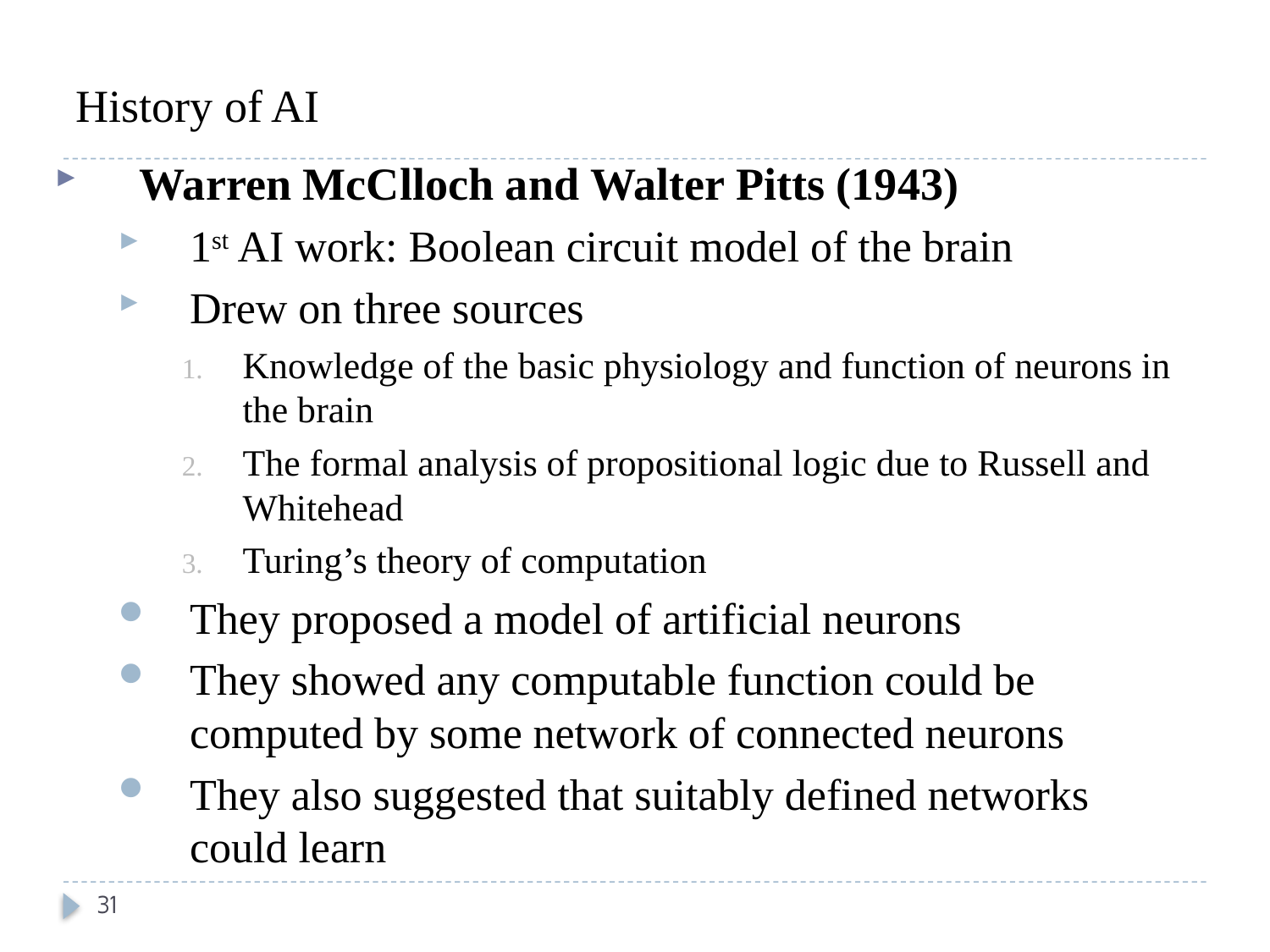

# History of AI
Warren McClloch and Walter Pitts (1943)
1st AI work: Boolean circuit model of the brain
Drew on three sources
Knowledge of the basic physiology and function of neurons in the brain
The formal analysis of propositional logic due to Russell and Whitehead
Turing’s theory of computation
They proposed a model of artificial neurons
They showed any computable function could be computed by some network of connected neurons
They also suggested that suitably defined networks could learn
31